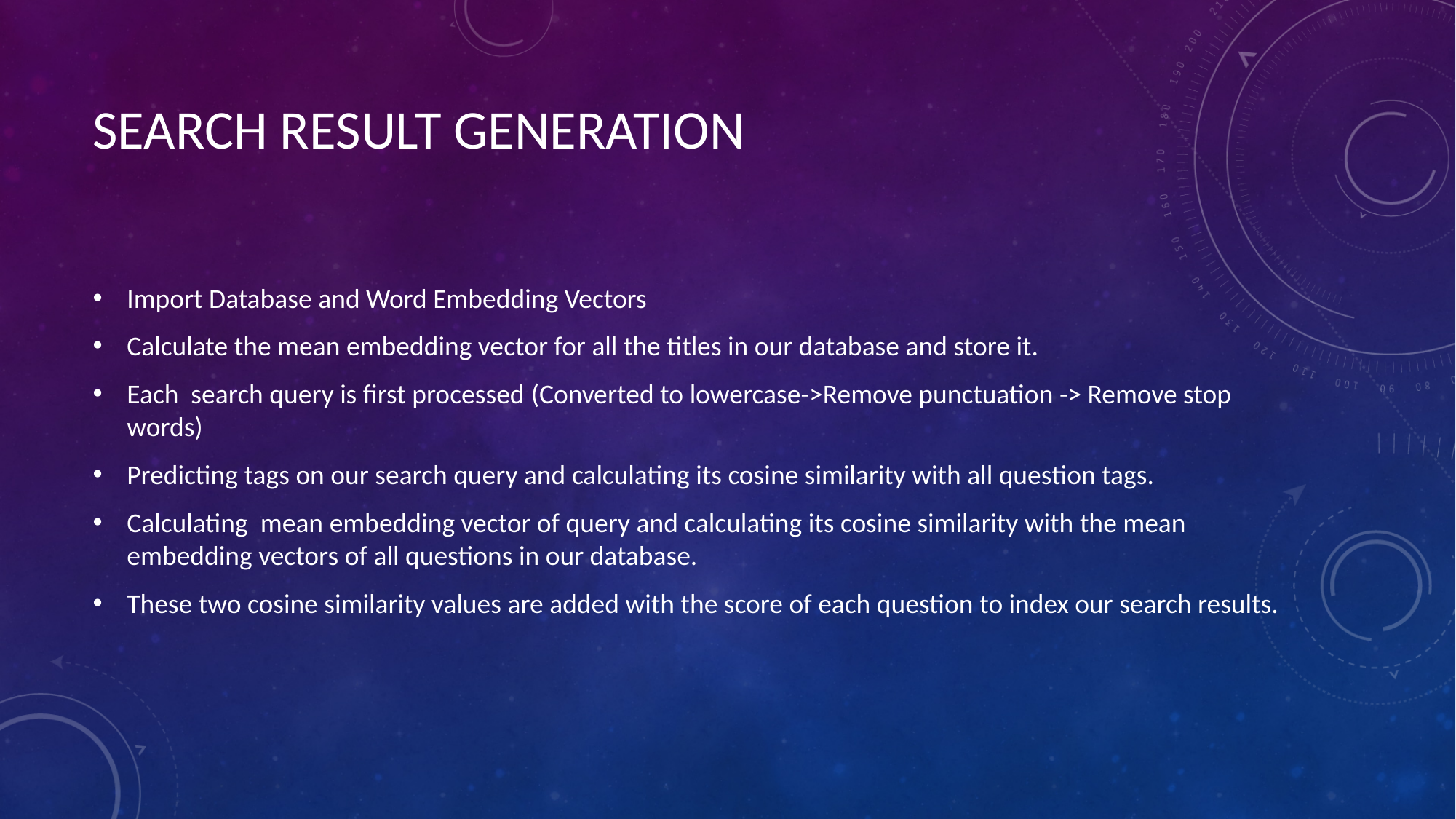

# Search result generation

Import Database and Word Embedding Vectors
Calculate the mean embedding vector for all the titles in our database and store it.
Each  search query is first processed (Converted to lowercase->Remove punctuation -> Remove stop words)
Predicting tags on our search query and calculating its cosine similarity with all question tags.
Calculating  mean embedding vector of query and calculating its cosine similarity with the mean embedding vectors of all questions in our database.
These two cosine similarity values are added with the score of each question to index our search results.